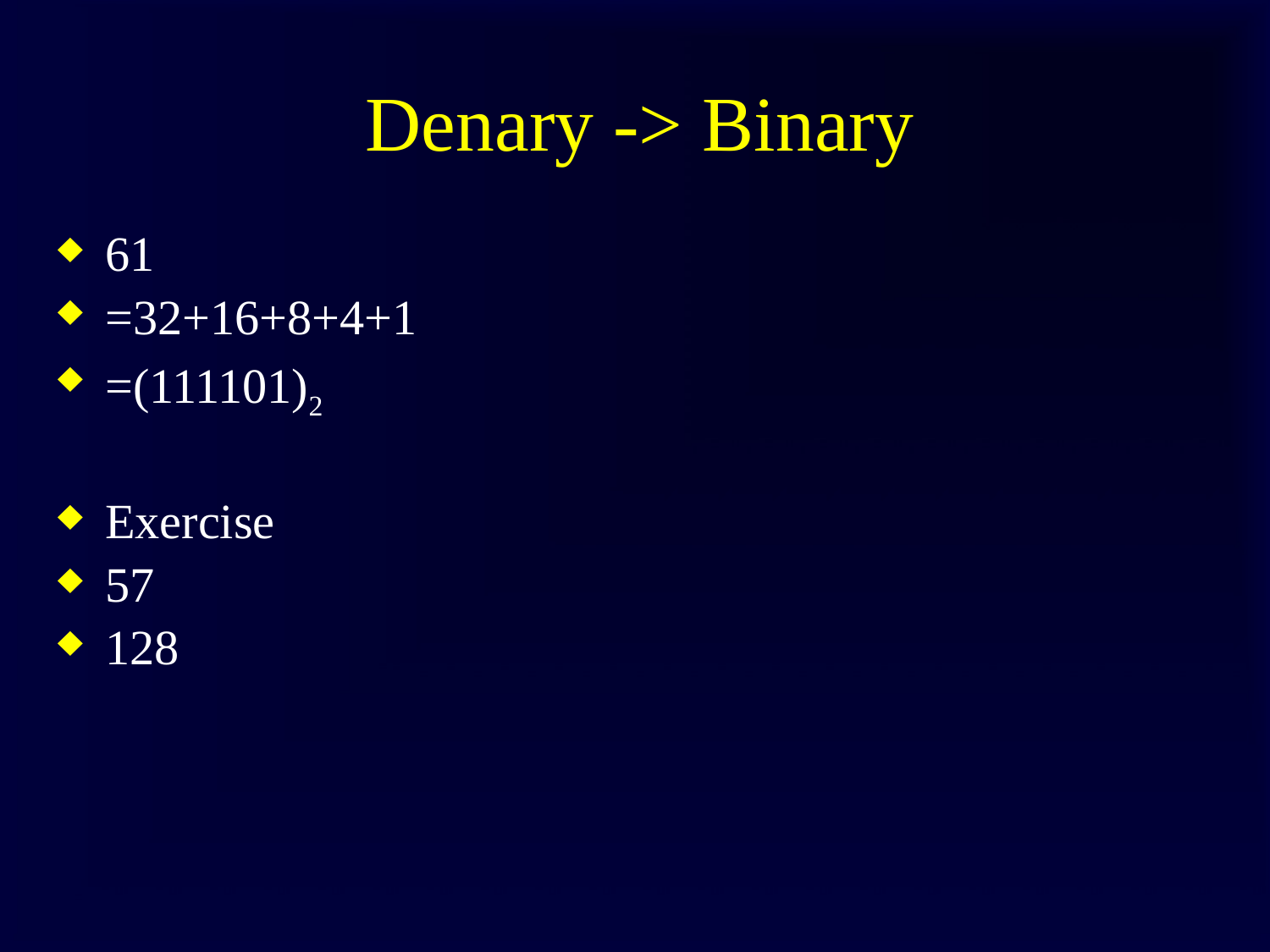

# Denary -> Binary
61
=32+16+8+4+1
=(111101)2

Exercise
57
128